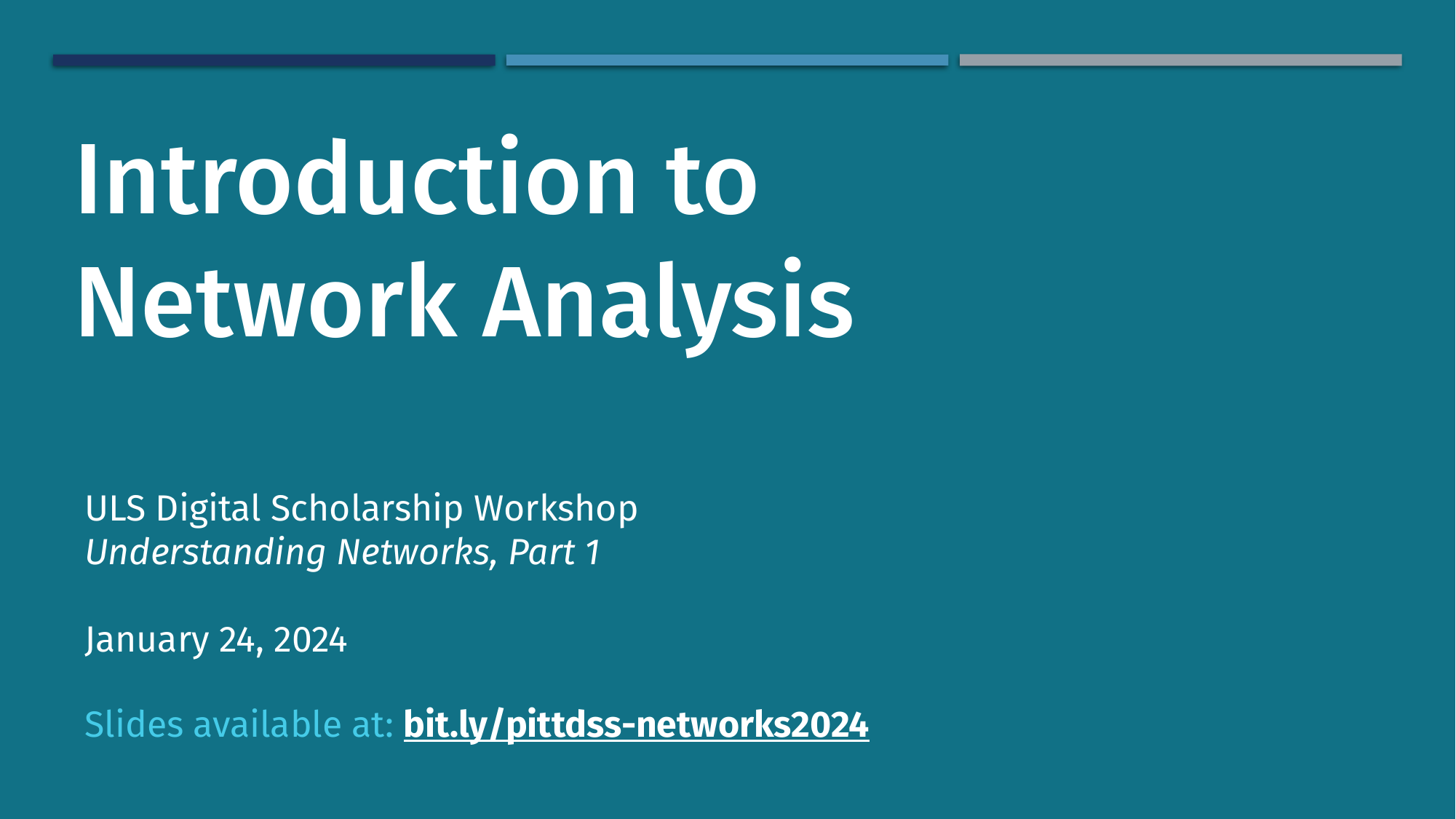

Introduction to
Network Analysis
ULS Digital Scholarship Workshop
Understanding Networks, Part 1
January 24, 2024
Slides available at: bit.ly/pittdss-networks2024